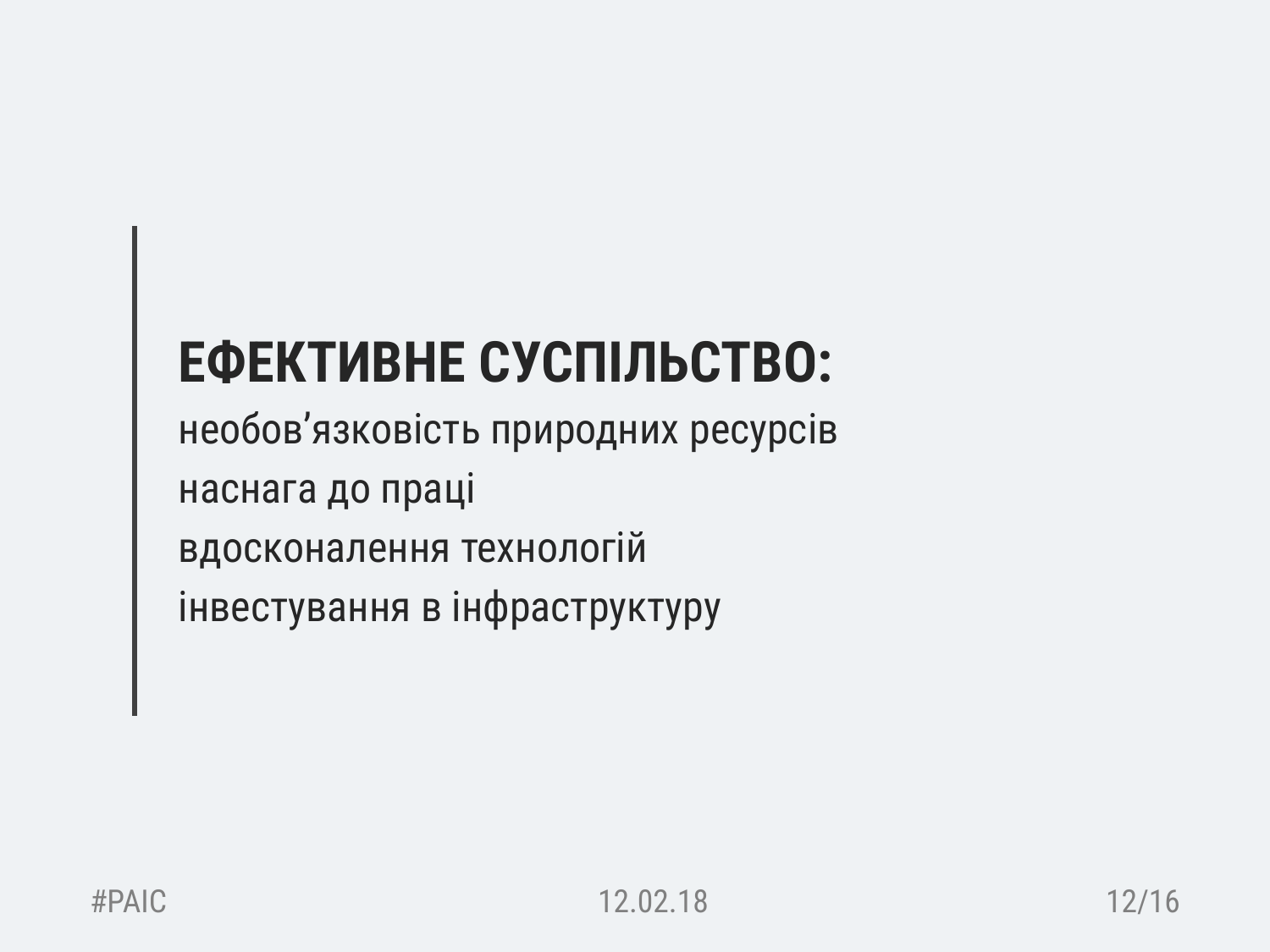

ЕФЕКТИВНЕ СУСПІЛЬСТВО:
необов’язковість природних ресурсів
наснага до праці
вдосконалення технологій
інвестування в інфраструктуру
#PAIC				12.02.18				12/16